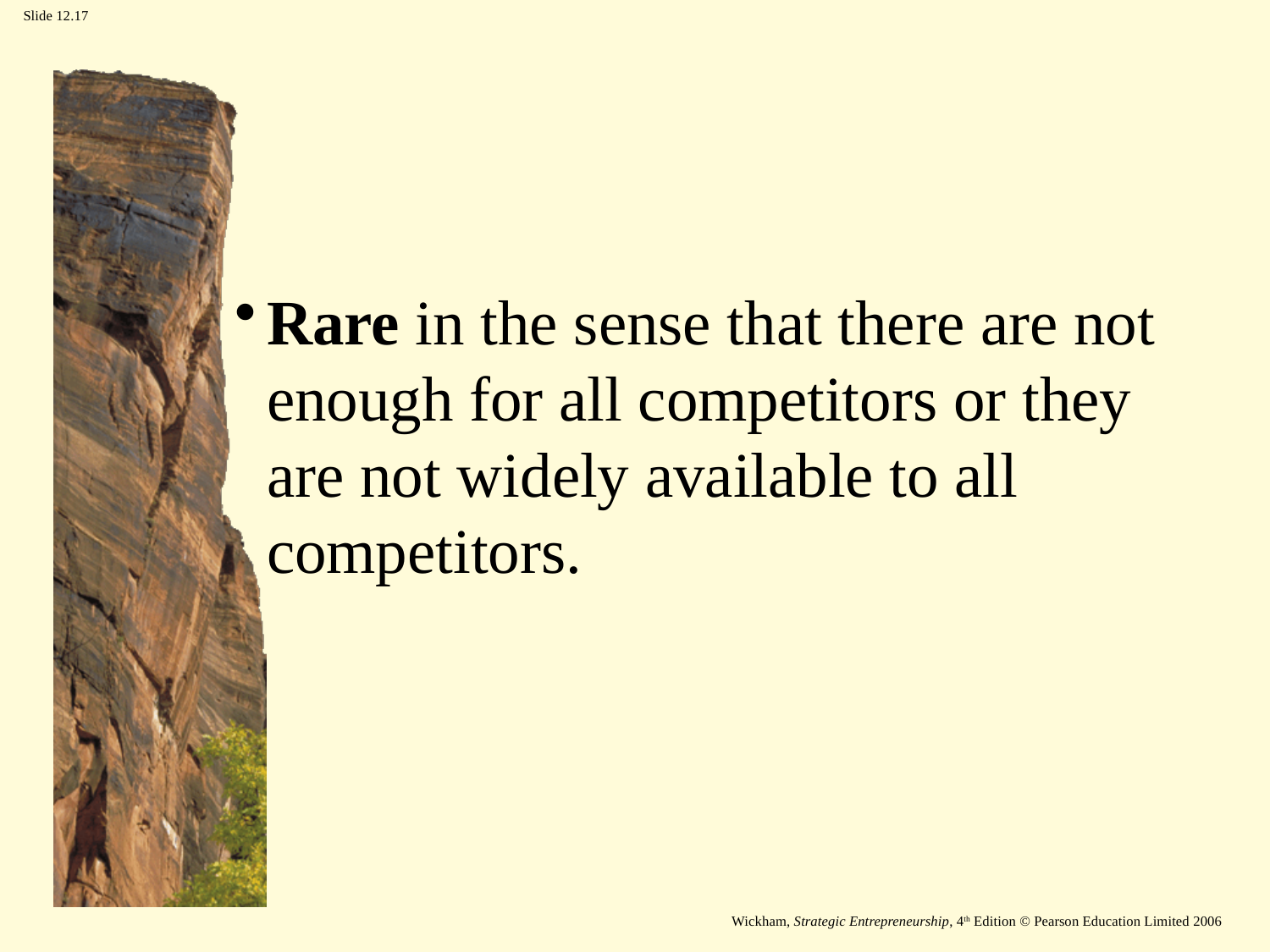

#
Rare in the sense that there are not enough for all competitors or they are not widely available to all competitors.